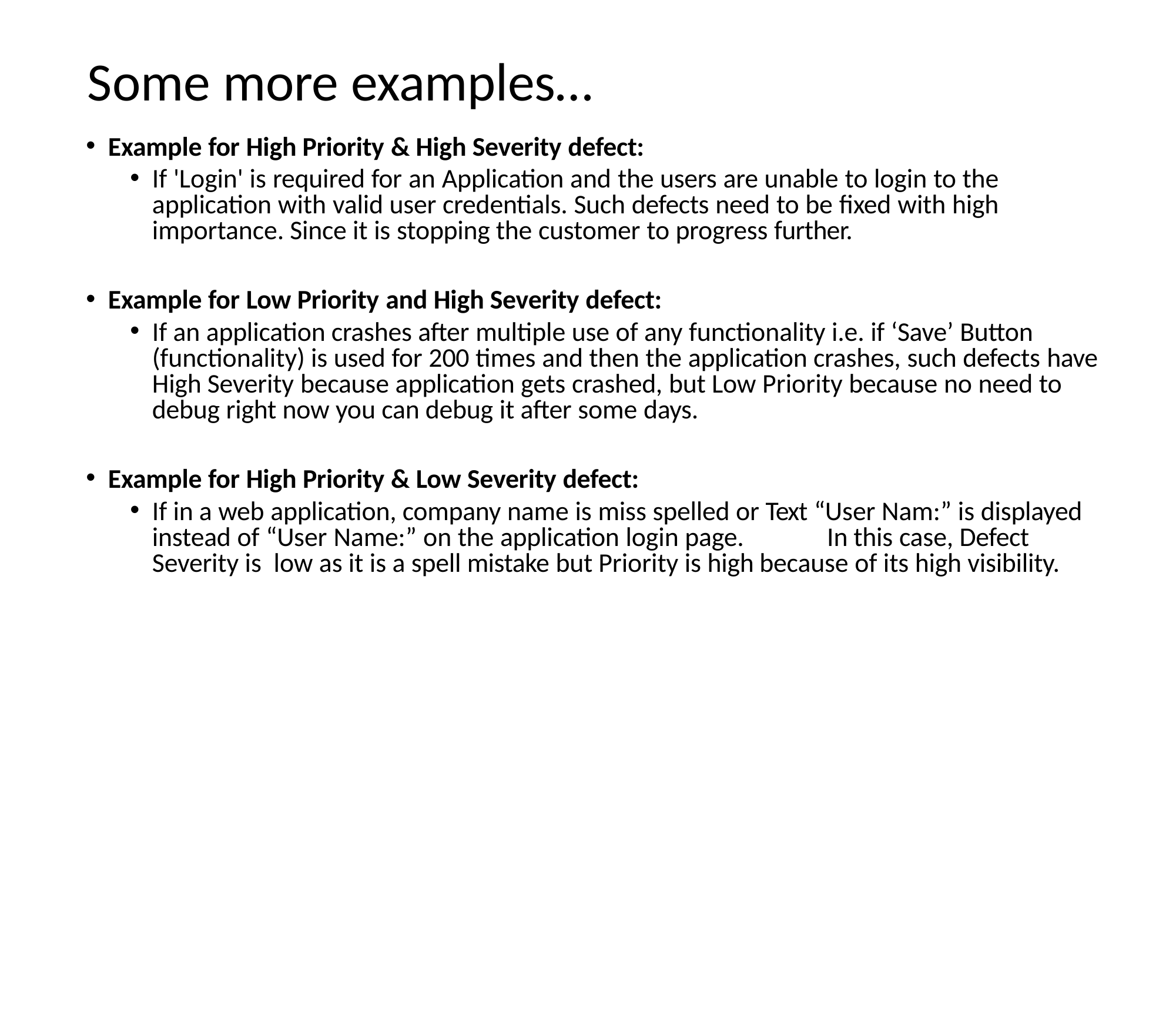

# Some more examples…
Example for High Priority & High Severity defect:
If 'Login' is required for an Application and the users are unable to login to the  application with valid user credentials. Such defects need to be fixed with high  importance. Since it is stopping the customer to progress further.

Example for Low Priority and High Severity defect:
If an application crashes after multiple use of any functionality i.e. if ‘Save’ Button  (functionality) is used for 200 times and then the application crashes, such defects have  High Severity because application gets crashed, but Low Priority because no need to  debug right now you can debug it after some days.

Example for High Priority & Low Severity defect:
If in a web application, company name is miss spelled or Text “User Nam:” is displayed  instead of “User Name:” on the application login page.	In this case, Defect Severity is  low as it is a spell mistake but Priority is high because of its high visibility.